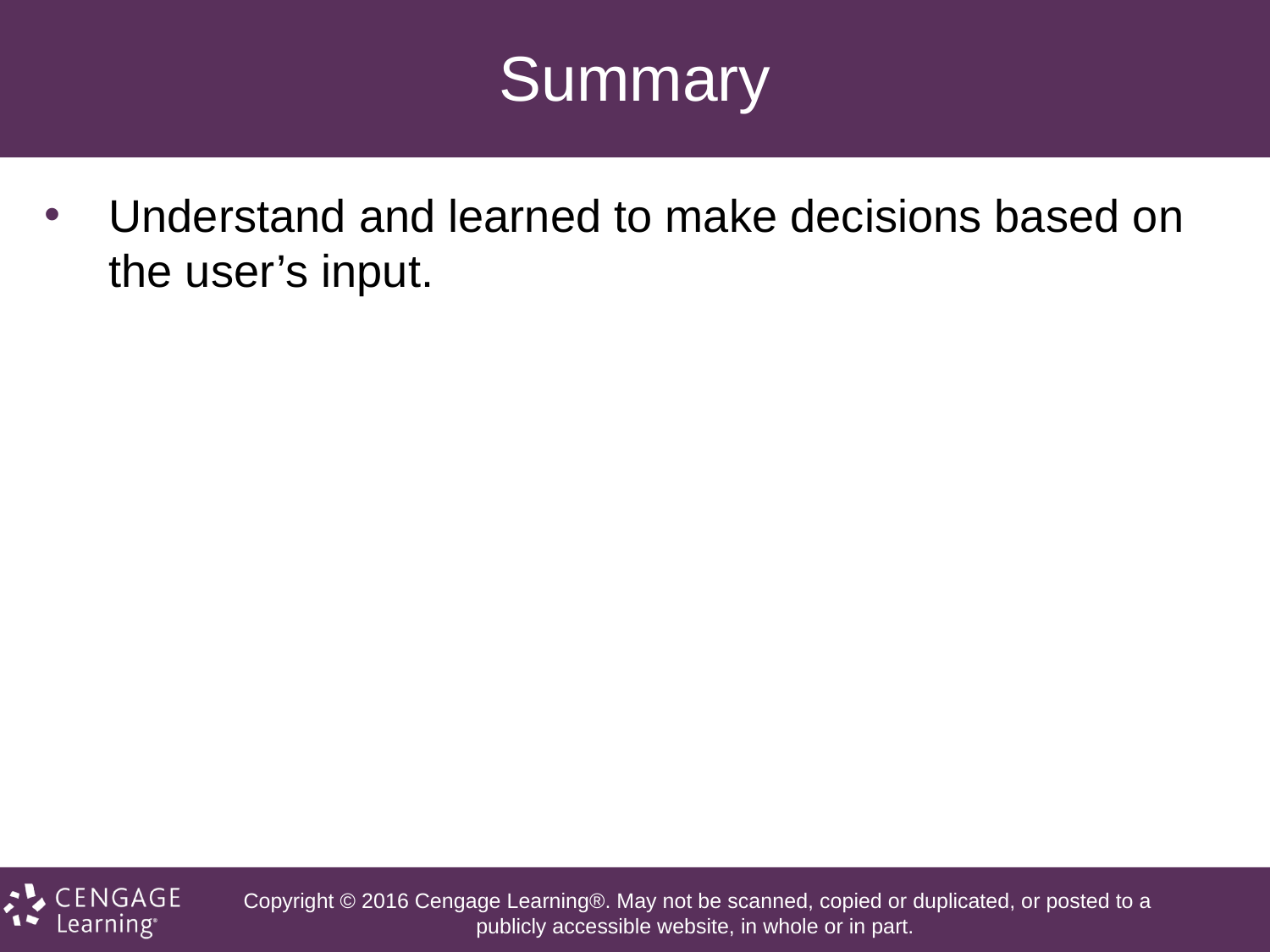

# Summary
Understand and learned to make decisions based on the user’s input.